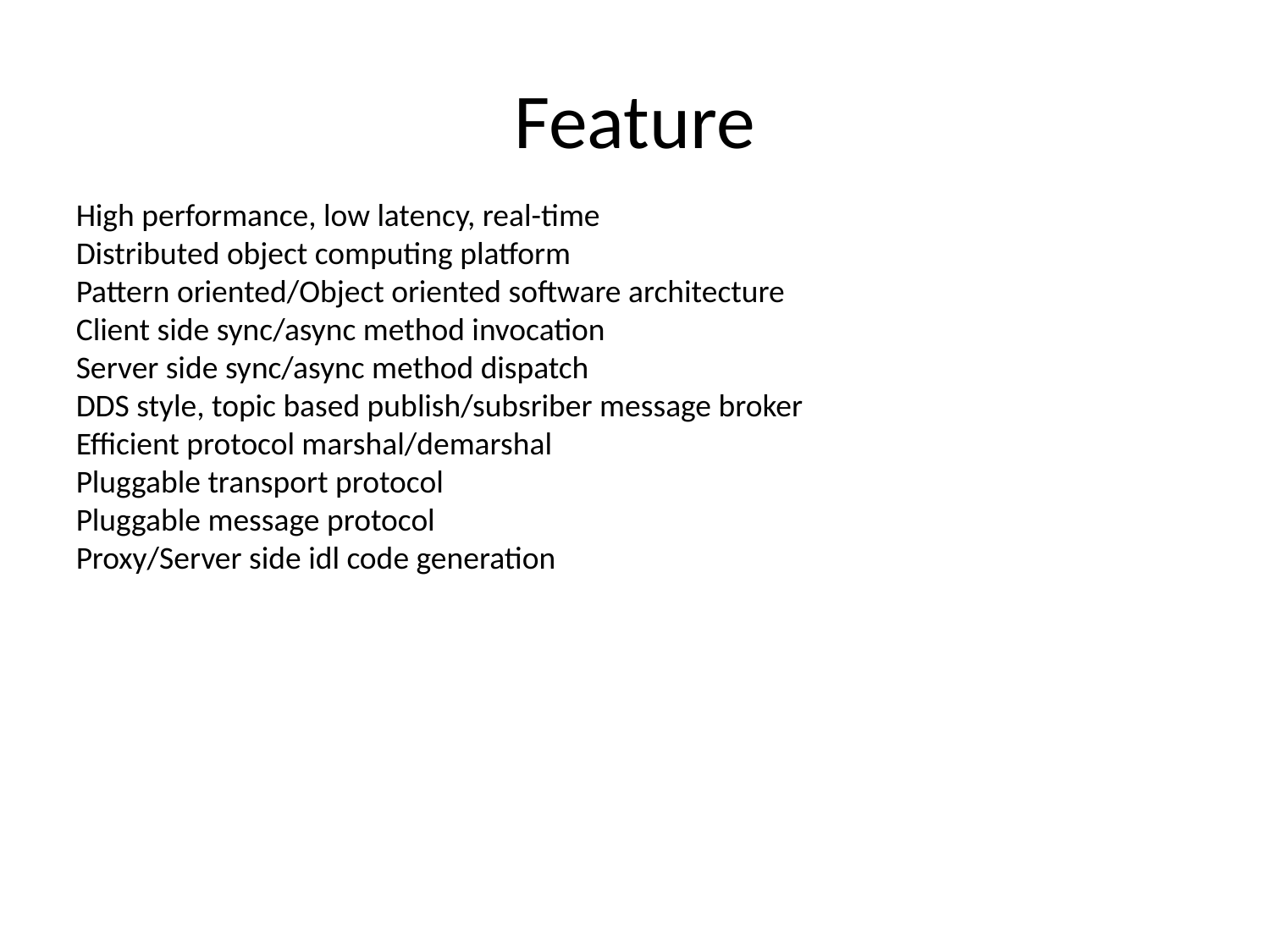

Feature
High performance, low latency, real-time
Distributed object computing platform
Pattern oriented/Object oriented software architecture
Client side sync/async method invocation
Server side sync/async method dispatch
DDS style, topic based publish/subsriber message broker
Efficient protocol marshal/demarshal
Pluggable transport protocol
Pluggable message protocol
Proxy/Server side idl code generation